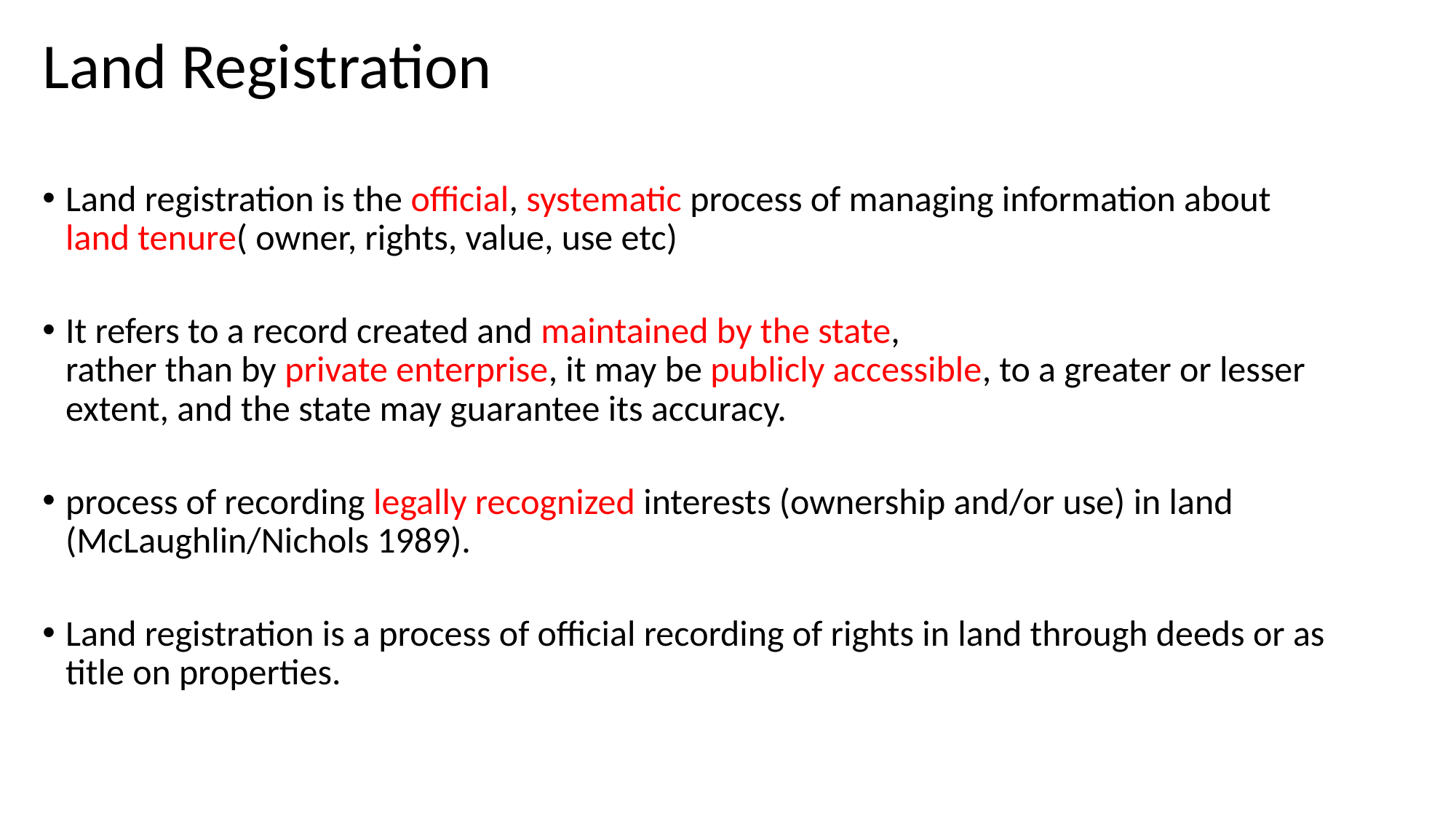

# Land Registration
Land registration is the official, systematic process of managing information about land tenure( owner, rights, value, use etc)

It refers to a record created and maintained by the state,
rather than by private enterprise, it may be publicly accessible, to a greater or lesser extent, and the state may guarantee its accuracy.

process of recording legally recognized interests (ownership and/or use) in land (McLaughlin/Nichols 1989).

Land registration is a process of official recording of rights in land through deeds or as title on properties.